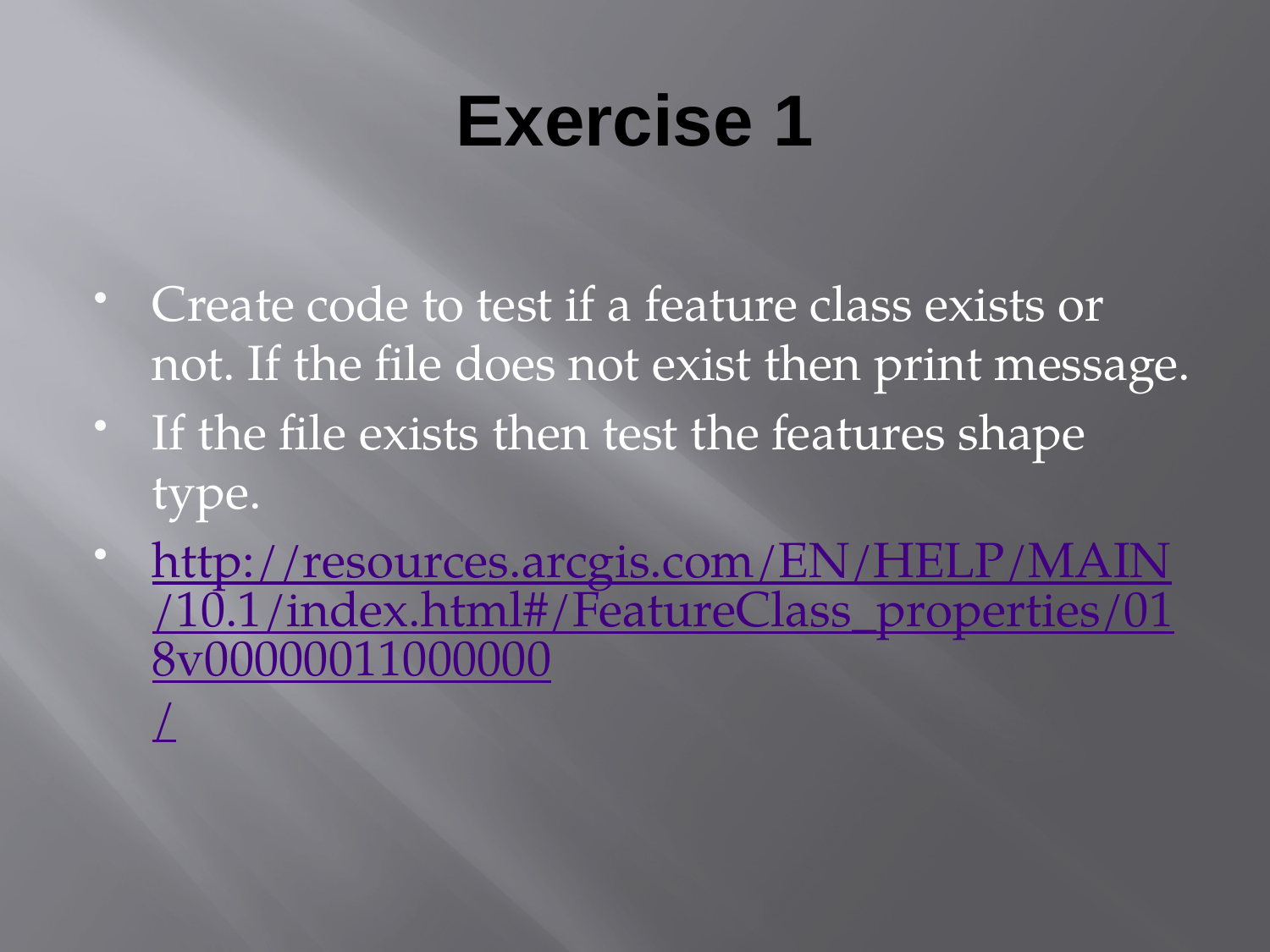

# Exercise 1

Create code to test if a feature class exists or not. If the file does not exist then print message.
If the file exists then test the features shape type.
http://resources.arcgis.com/EN/HELP/MAIN/10.1/index.html#/FeatureClass_properties/018v00000011000000/